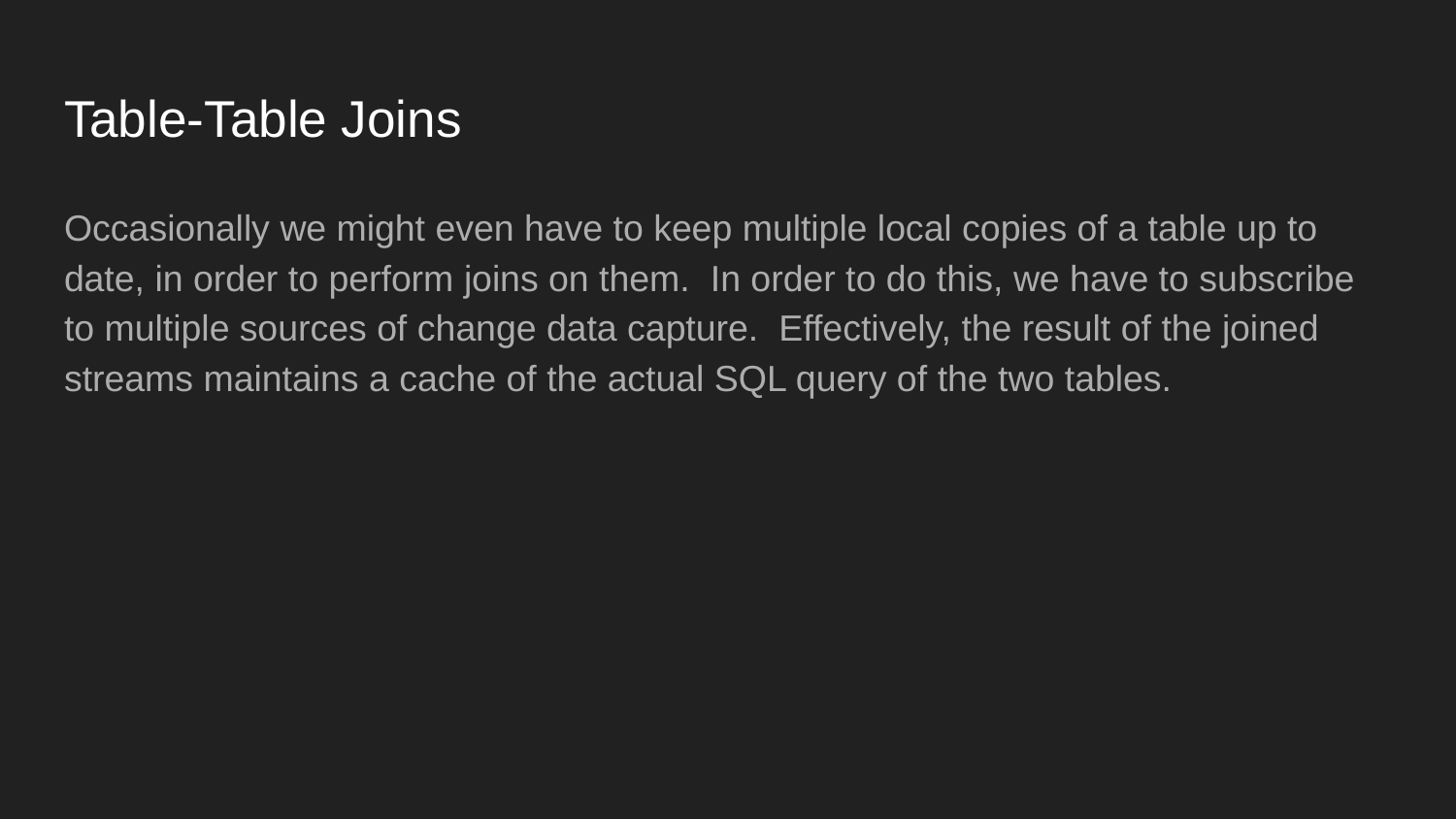

# Table-Table Joins
Occasionally we might even have to keep multiple local copies of a table up to date, in order to perform joins on them.  In order to do this, we have to subscribe to multiple sources of change data capture.  Effectively, the result of the joined streams maintains a cache of the actual SQL query of the two tables.